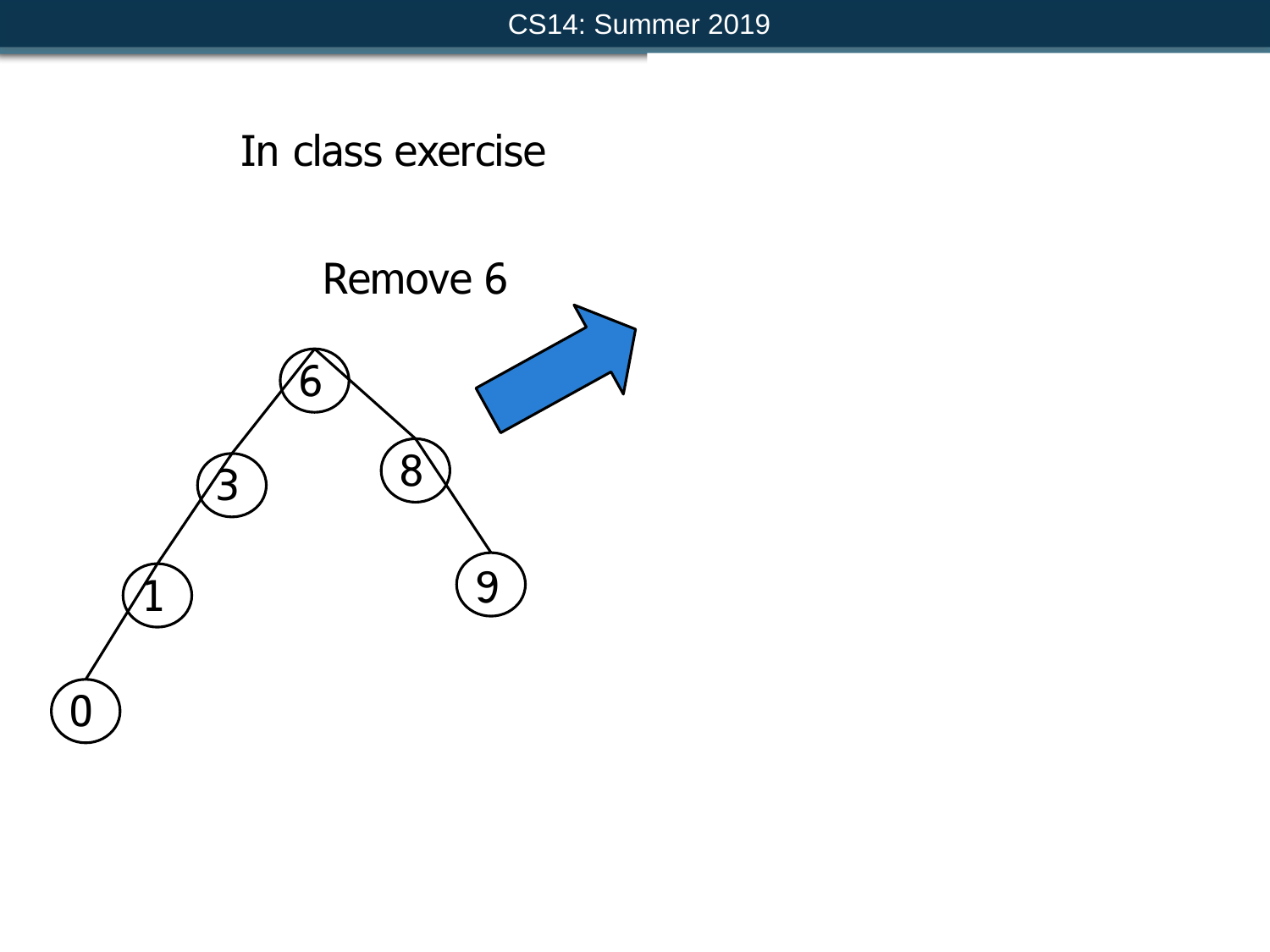

3

In class exercise

8

1

Remove 6

9
0

6

0

8

3

3

9
1

8

1

0

9
0